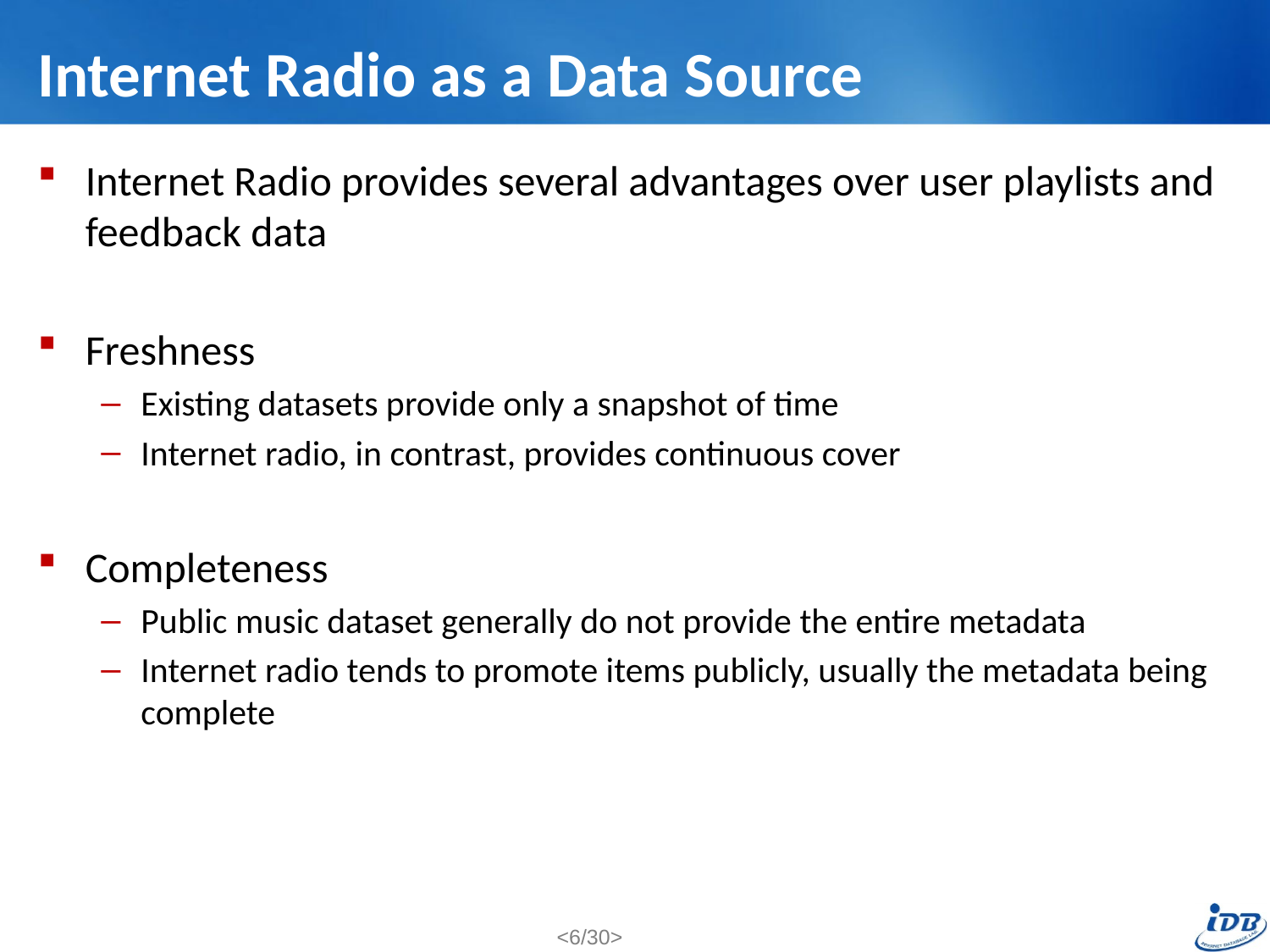

# Internet Radio as a Data Source
Internet Radio provides several advantages over user playlists and feedback data

Freshness
Existing datasets provide only a snapshot of time
Internet radio, in contrast, provides continuous cover

Completeness
Public music dataset generally do not provide the entire metadata
Internet radio tends to promote items publicly, usually the metadata being complete